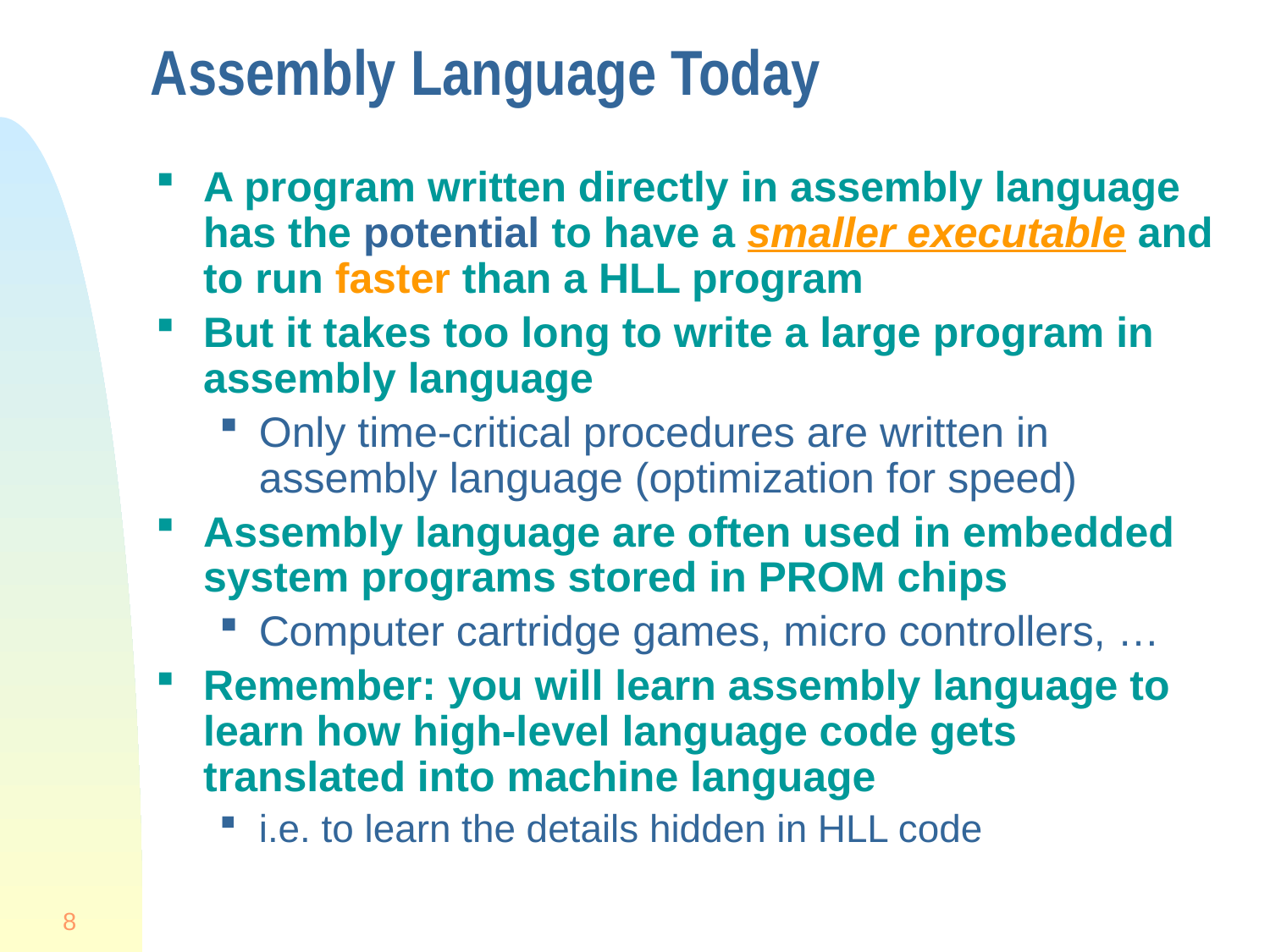

# Assembly Language Today
A program written directly in assembly language has the potential to have a smaller executable and to run faster than a HLL program
But it takes too long to write a large program in assembly language
Only time-critical procedures are written in assembly language (optimization for speed)
Assembly language are often used in embedded system programs stored in PROM chips
Computer cartridge games, micro controllers, …
Remember: you will learn assembly language to learn how high-level language code gets translated into machine language
i.e. to learn the details hidden in HLL code

8